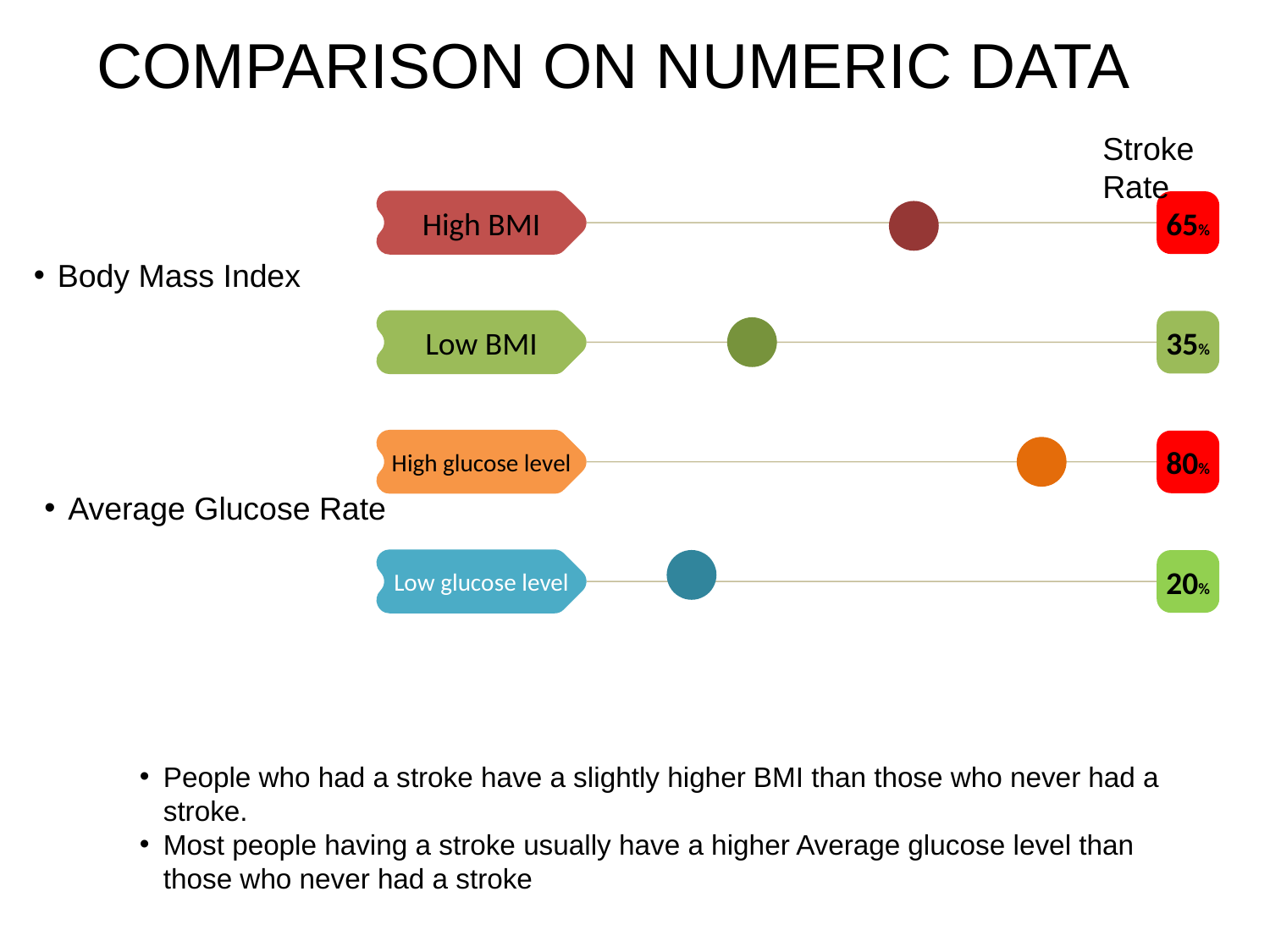

# COMPARISON ON NUMERIC DATA

Stroke Rate

High BMI
65%

Body Mass Index

Low BMI
35%

High glucose level
80%

Average Glucose Rate

Low glucose level

20%

People who had a stroke have a slightly higher BMI than those who never had a stroke.
Most people having a stroke usually have a higher Average glucose level than those who never had a stroke